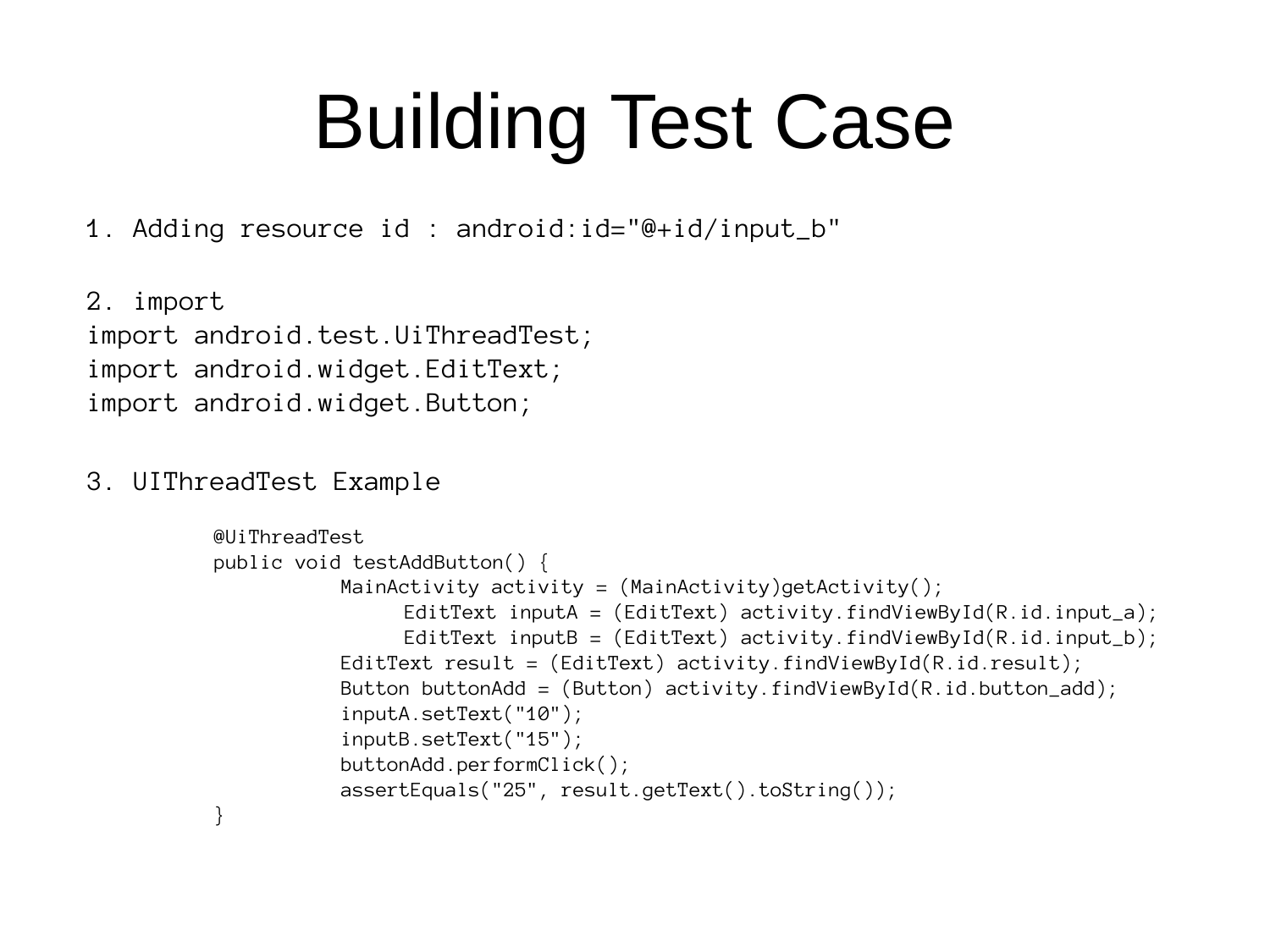

# Building Test Case
1. Adding resource id : android:id="@+id/input_b"
2. import
import android.test.UiThreadTest;
import android.widget.EditText;
import android.widget.Button;
3. UIThreadTest Example
	@UiThreadTest
	public void testAddButton() {
		MainActivity activity = (MainActivity)getActivity();
		EditText inputA = (EditText) activity.findViewById(R.id.input_a);
	EditText inputB = (EditText) activity.findViewById(R.id.input_b);
		EditText result = (EditText) activity.findViewById(R.id.result);
		Button buttonAdd = (Button) activity.findViewById(R.id.button_add);
		inputA.setText("10");
		inputB.setText("15");
		buttonAdd.performClick();
		assertEquals("25", result.getText().toString());
	}